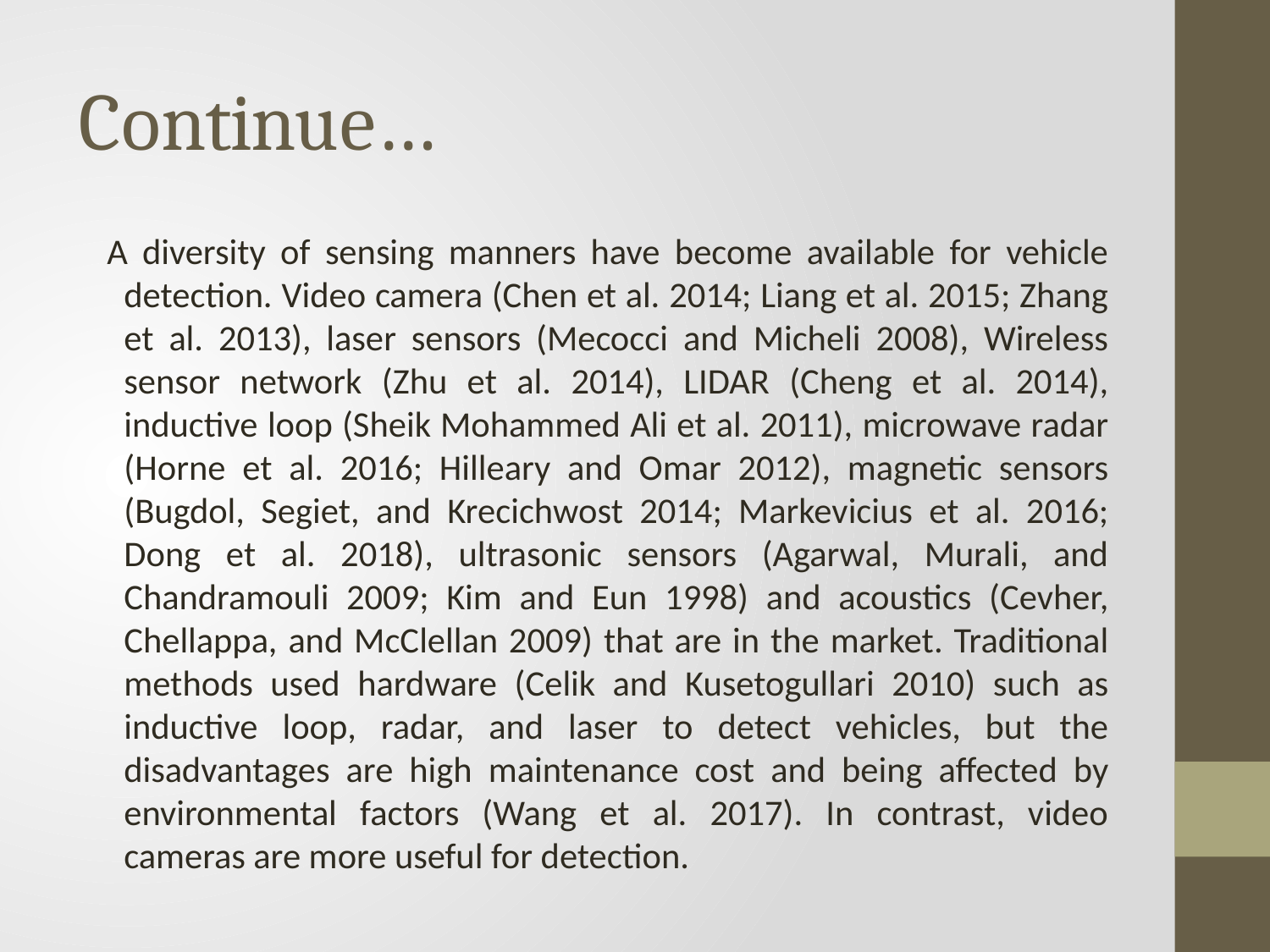

# Continue…
 A diversity of sensing manners have become available for vehicle detection. Video camera (Chen et al. 2014; Liang et al. 2015; Zhang et al. 2013), laser sensors (Mecocci and Micheli 2008), Wireless sensor network (Zhu et al. 2014), LIDAR (Cheng et al. 2014), inductive loop (Sheik Mohammed Ali et al. 2011), microwave radar (Horne et al. 2016; Hilleary and Omar 2012), magnetic sensors (Bugdol, Segiet, and Krecichwost 2014; Markevicius et al. 2016; Dong et al. 2018), ultrasonic sensors (Agarwal, Murali, and Chandramouli 2009; Kim and Eun 1998) and acoustics (Cevher, Chellappa, and McClellan 2009) that are in the market. Traditional methods used hardware (Celik and Kusetogullari 2010) such as inductive loop, radar, and laser to detect vehicles, but the disadvantages are high maintenance cost and being aﬀected by environmental factors (Wang et al. 2017). In contrast, video cameras are more useful for detection.